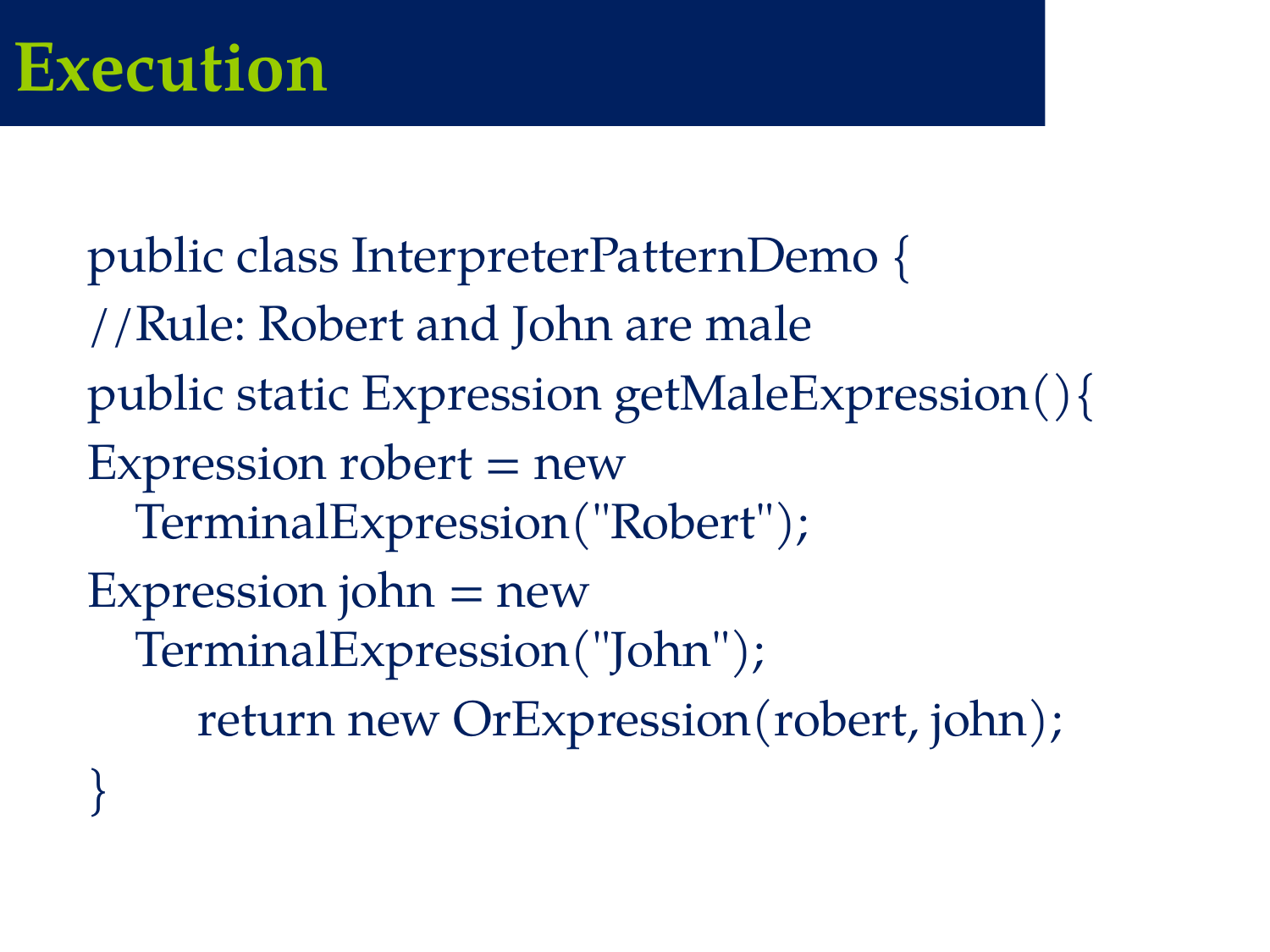

# Execution
public class InterpreterPatternDemo {
//Rule: Robert and John are male
public static Expression getMaleExpression(){
Expression robert = new TerminalExpression("Robert");
Expression john = new TerminalExpression("John");
         return new OrExpression(robert, john);
}